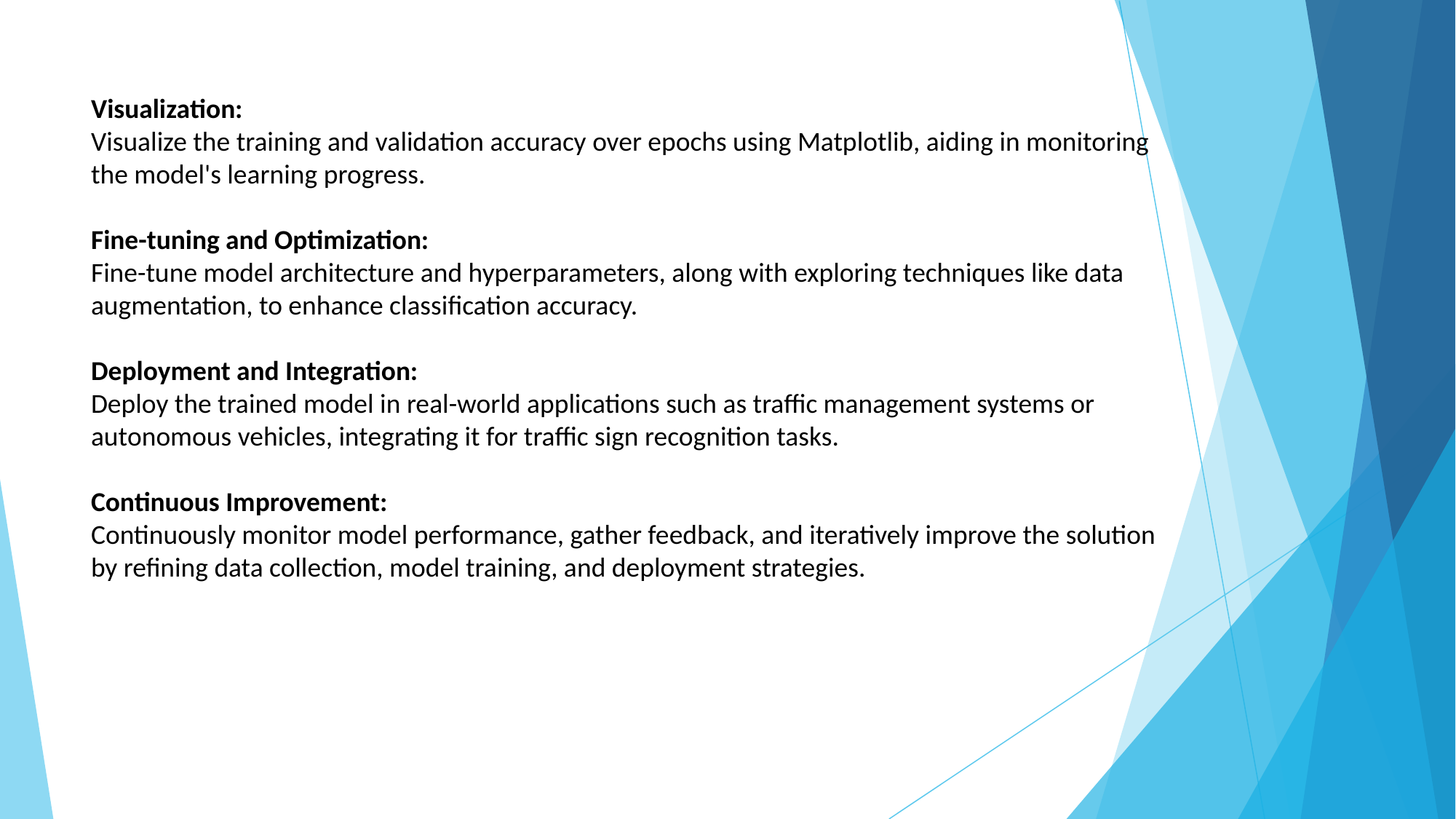

Visualization:
Visualize the training and validation accuracy over epochs using Matplotlib, aiding in monitoring the model's learning progress.

Fine-tuning and Optimization:
Fine-tune model architecture and hyperparameters, along with exploring techniques like data augmentation, to enhance classification accuracy.

Deployment and Integration:
Deploy the trained model in real-world applications such as traffic management systems or autonomous vehicles, integrating it for traffic sign recognition tasks.

Continuous Improvement:
Continuously monitor model performance, gather feedback, and iteratively improve the solution by refining data collection, model training, and deployment strategies.